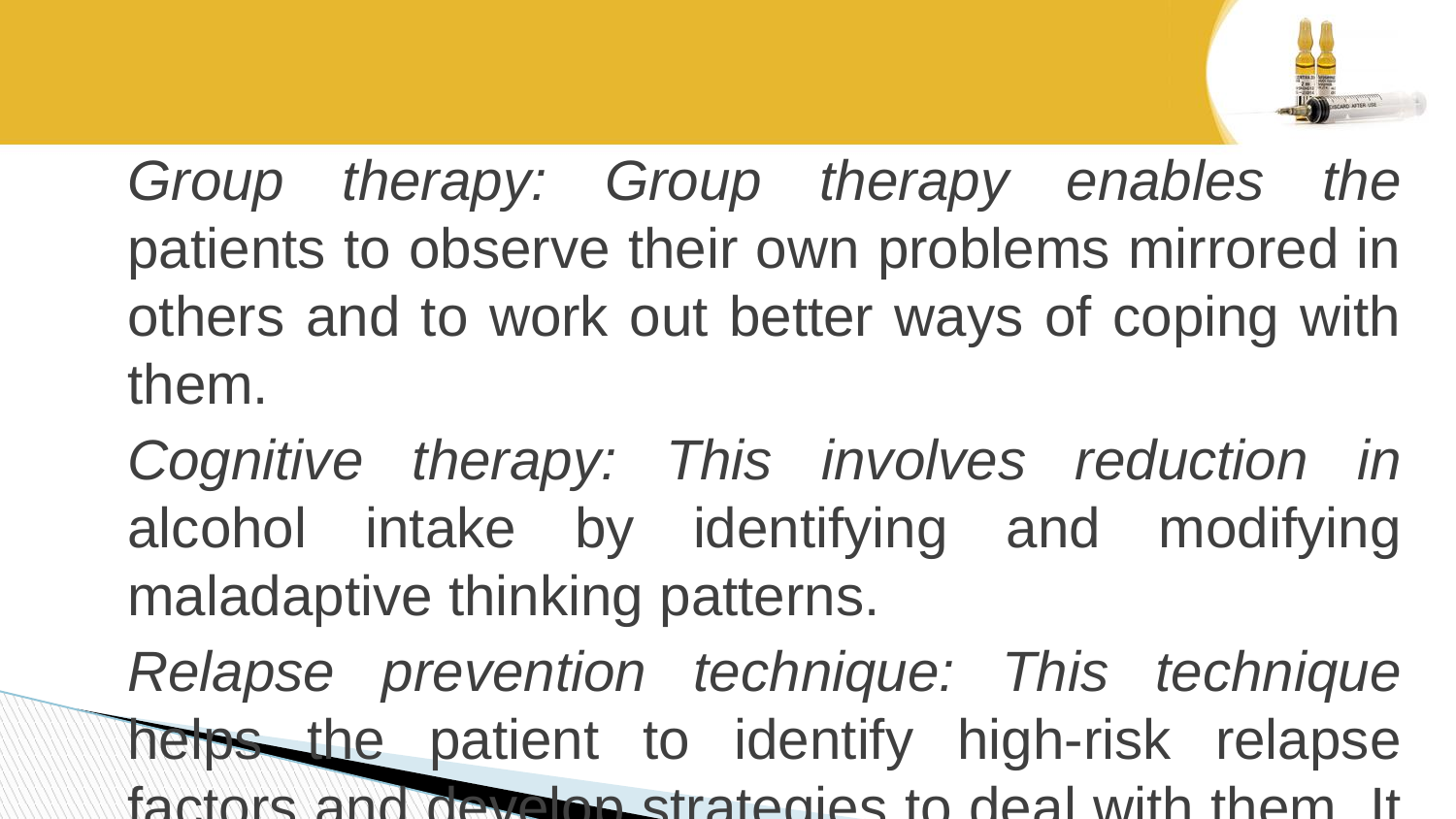

#
Group therapy: Group therapy enables the patients to observe their own problems mirrored in others and to work out better ways of coping with them.
Cognitive therapy: This involves reduction in alcohol intake by identifying and modifying maladaptive thinking patterns.
Relapse prevention technique: This technique helps the patient to identify high-risk relapse factors and develop strategies to deal with them. It also enables the patient to learn methods to cope with cognitive distortions.